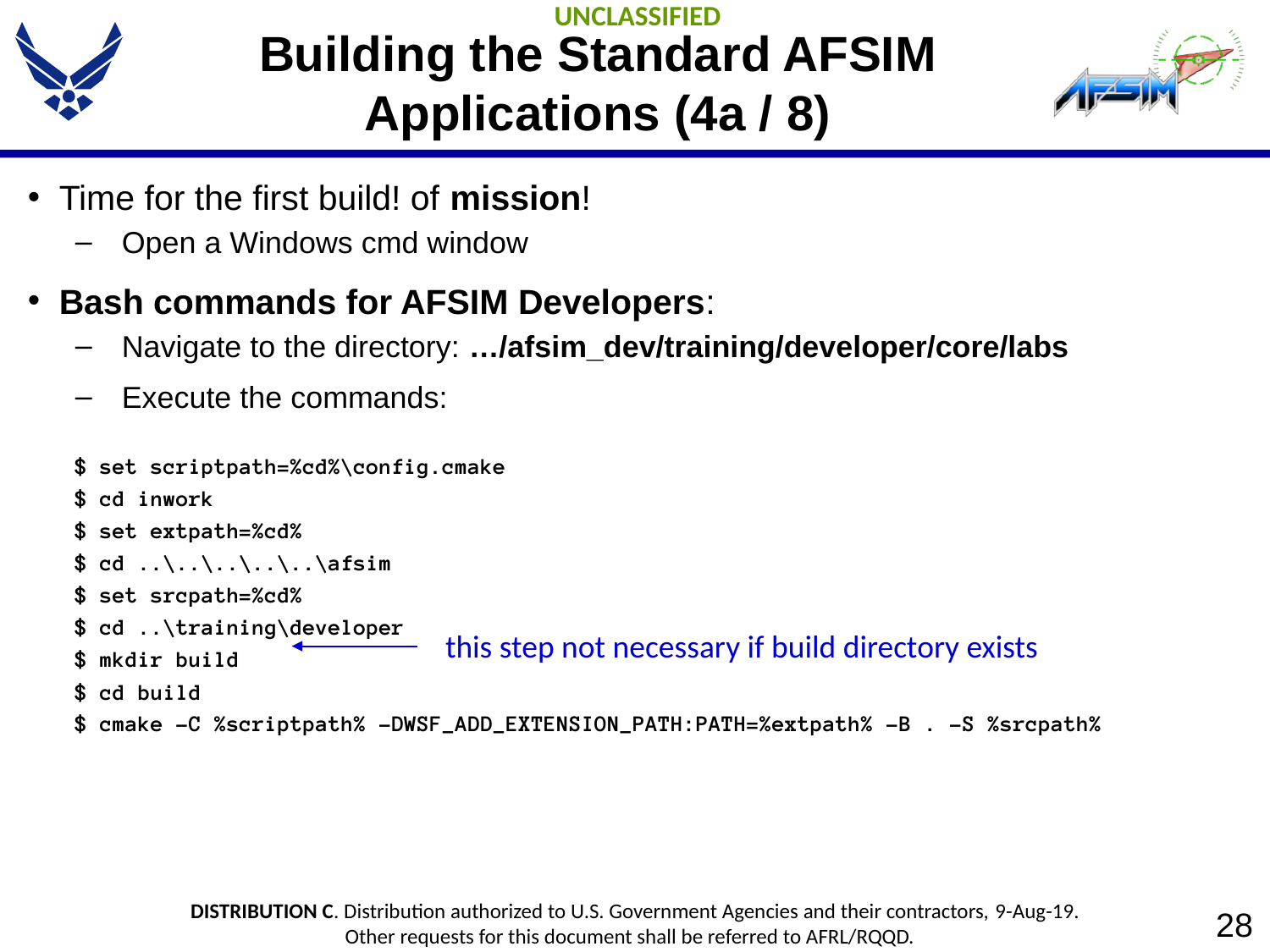

# Building the Standard AFSIM Applications (4a / 8)
Time for the first build! of mission!
Open a Windows cmd window
Bash commands for AFSIM Developers:
Navigate to the directory: …/afsim_dev/training/developer/core/labs
Execute the commands:

$ set scriptpath=%cd%\config.cmake
$ cd inwork
$ set extpath=%cd%
$ cd ..\..\..\..\..\afsim
$ set srcpath=%cd%
$ cd ..\training\developer
$ mkdir build
$ cd build
$ cmake –C %scriptpath% –DWSF_ADD_EXTENSION_PATH:PATH=%extpath% –B . –S %srcpath%
this step not necessary if build directory exists